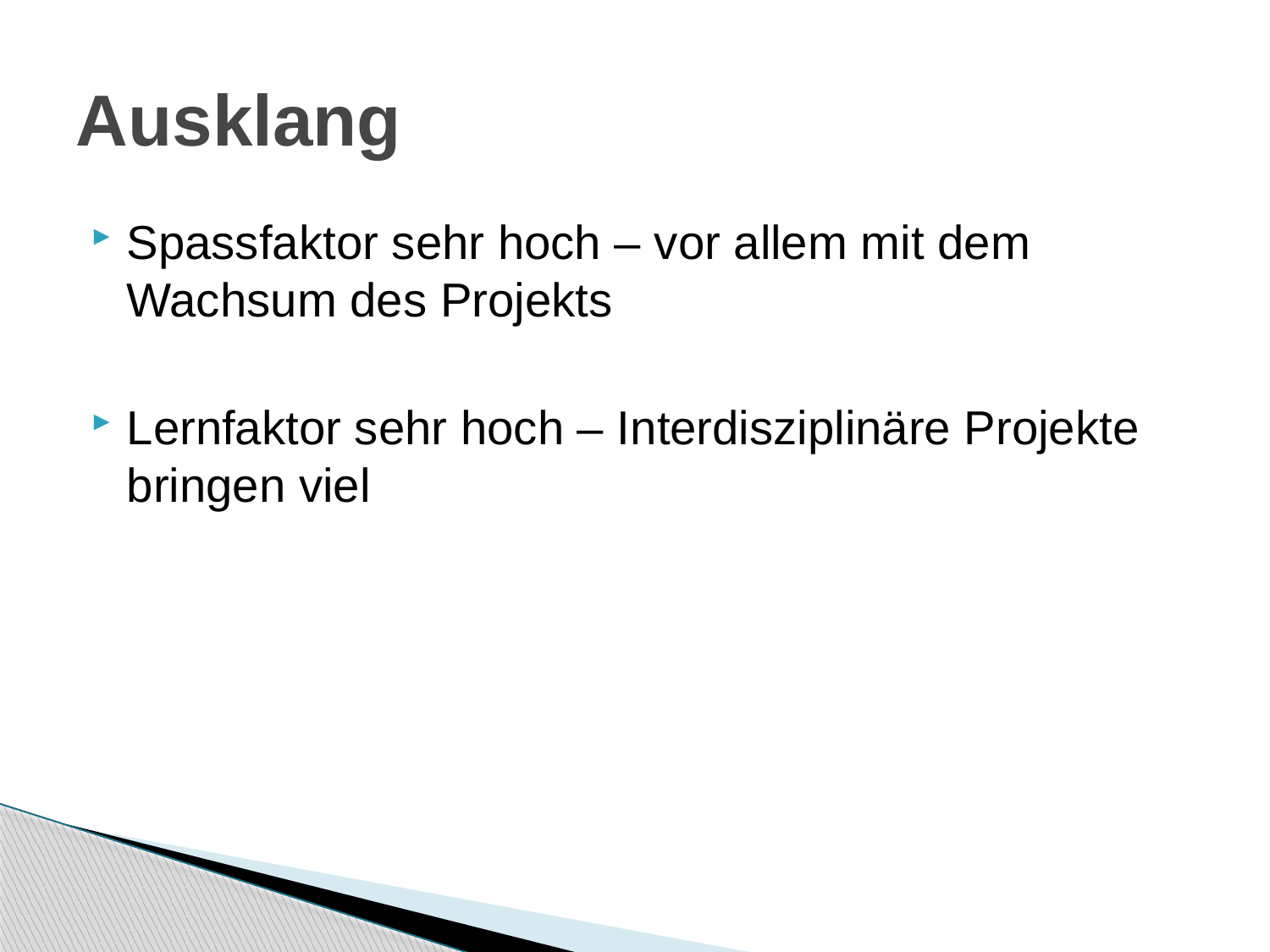

# Ausklang
Spassfaktor sehr hoch – vor allem mit dem Wachsum des Projekts

Lernfaktor sehr hoch – Interdisziplinäre Projekte bringen viel